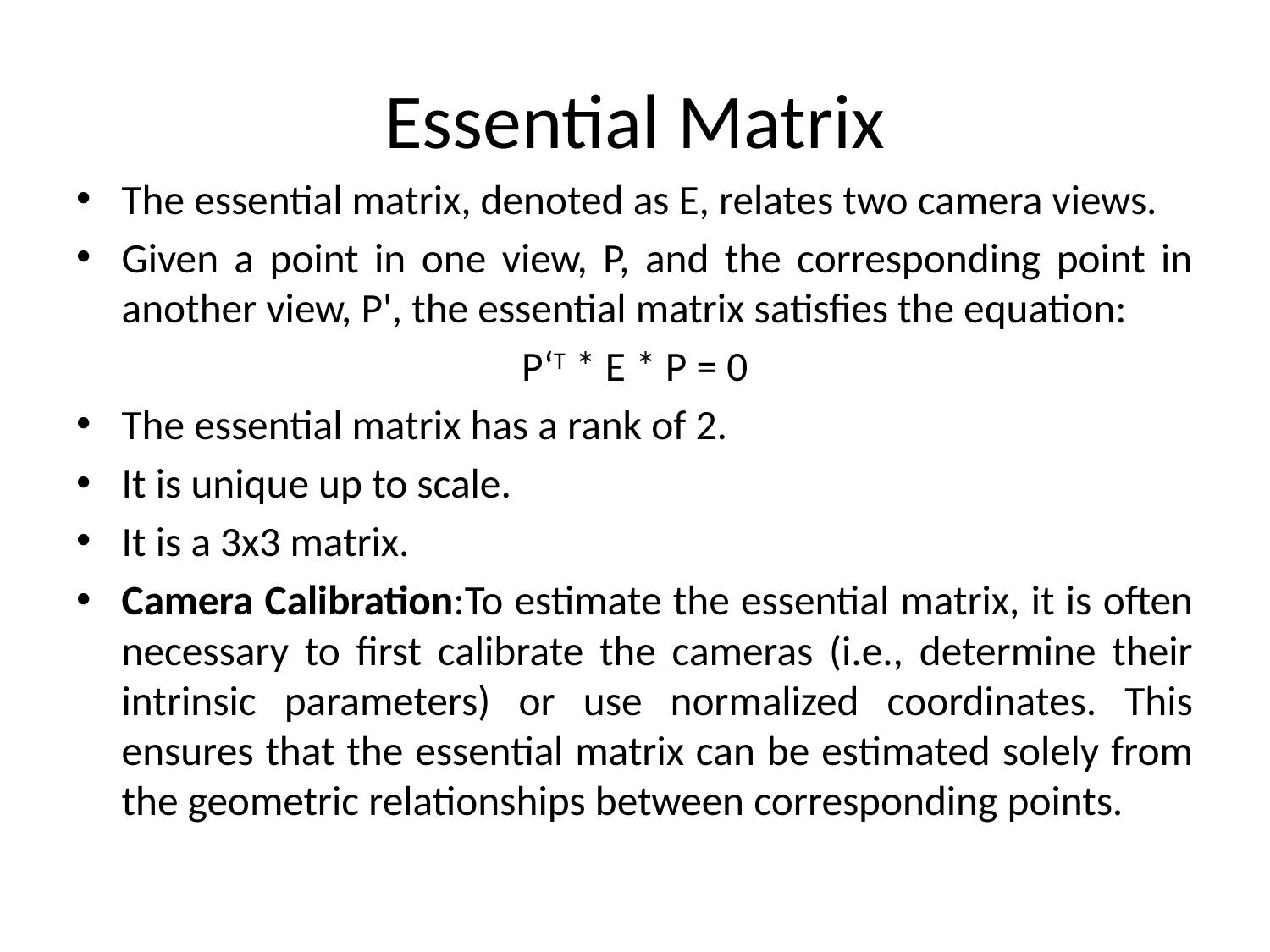

# Essential Matrix
The essential matrix, denoted as E, relates two camera views.
Given a point in one view, P, and the corresponding point in another view, P', the essential matrix satisfies the equation:
P‘T * E * P = 0
The essential matrix has a rank of 2.
It is unique up to scale.
It is a 3x3 matrix.
Camera Calibration:To estimate the essential matrix, it is often necessary to first calibrate the cameras (i.e., determine their intrinsic parameters) or use normalized coordinates. This ensures that the essential matrix can be estimated solely from the geometric relationships between corresponding points.